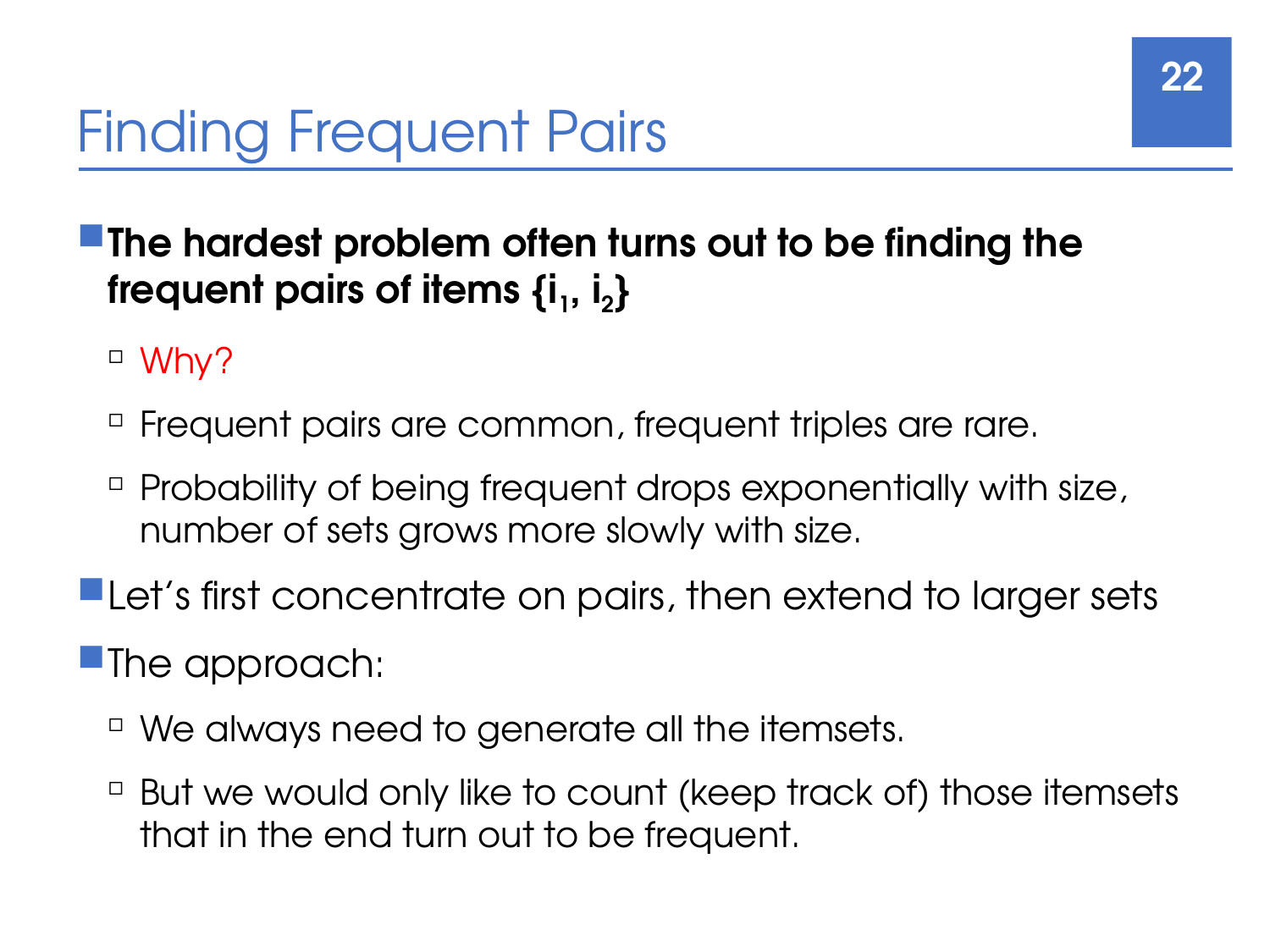

22
# Finding Frequent Pairs

The hardest problem often turns out to be finding the frequent pairs of items {i1, i2}
Why?
Frequent pairs are common, frequent triples are rare.
Probability of being frequent drops exponentially with size, number of sets grows more slowly with size.
Let’s first concentrate on pairs, then extend to larger sets
The approach:
We always need to generate all the itemsets.
But we would only like to count (keep track of) those itemsets that in the end turn out to be frequent.